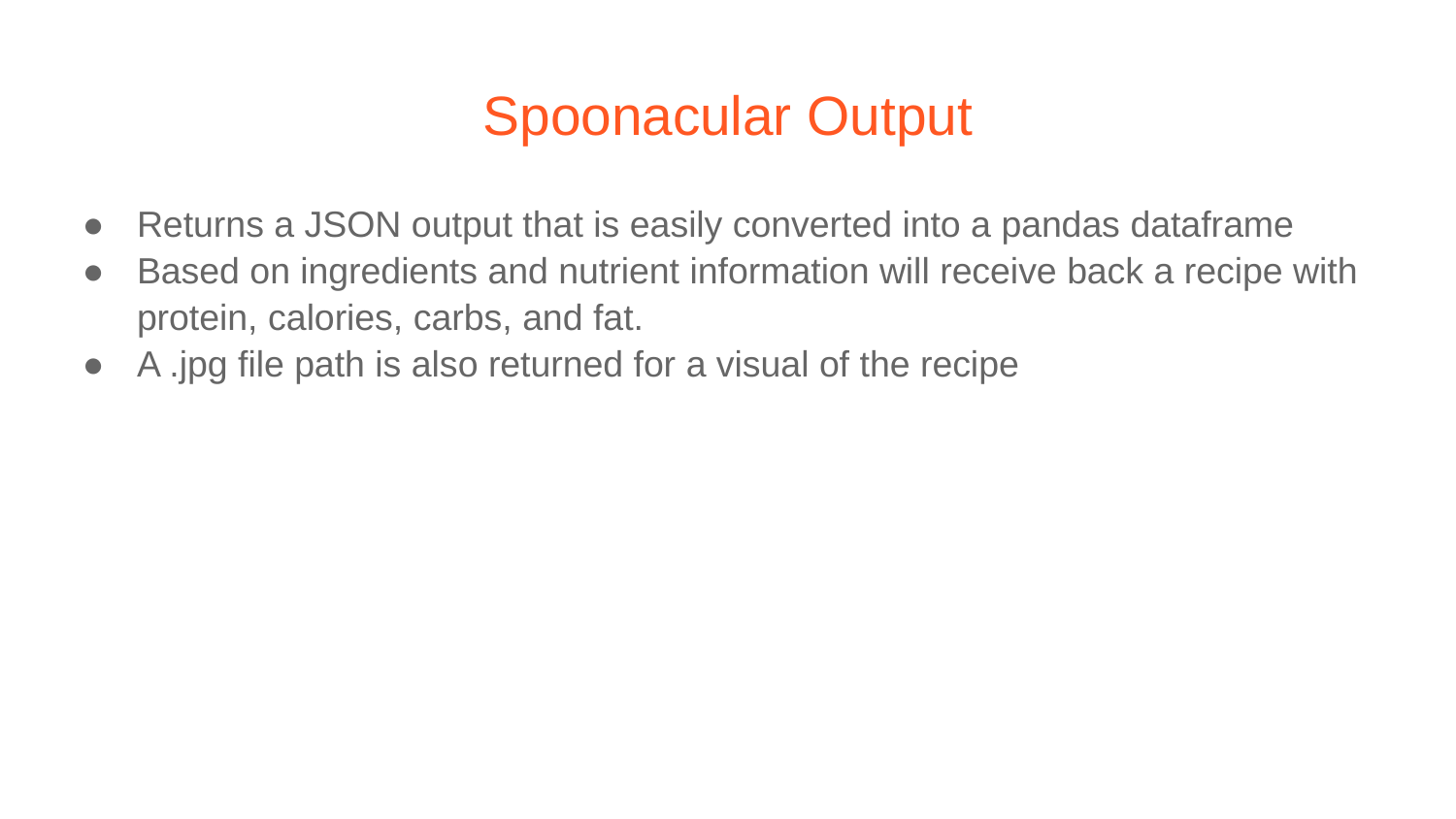

# Spoonacular Output
Returns a JSON output that is easily converted into a pandas dataframe
Based on ingredients and nutrient information will receive back a recipe with protein, calories, carbs, and fat.
A .jpg file path is also returned for a visual of the recipe